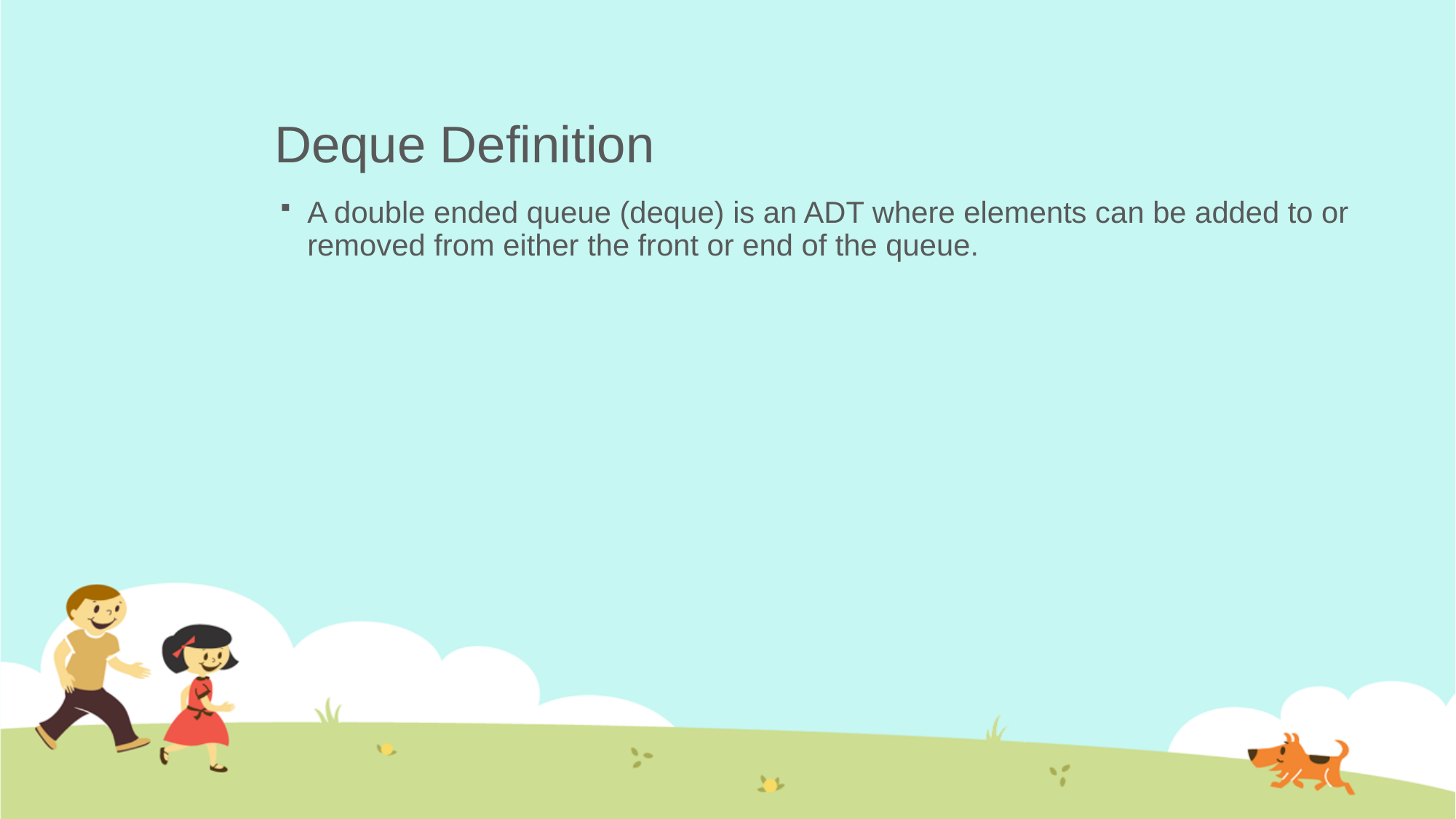

# Deque Definition
A double ended queue (deque) is an ADT where elements can be added to or removed from either the front or end of the queue.